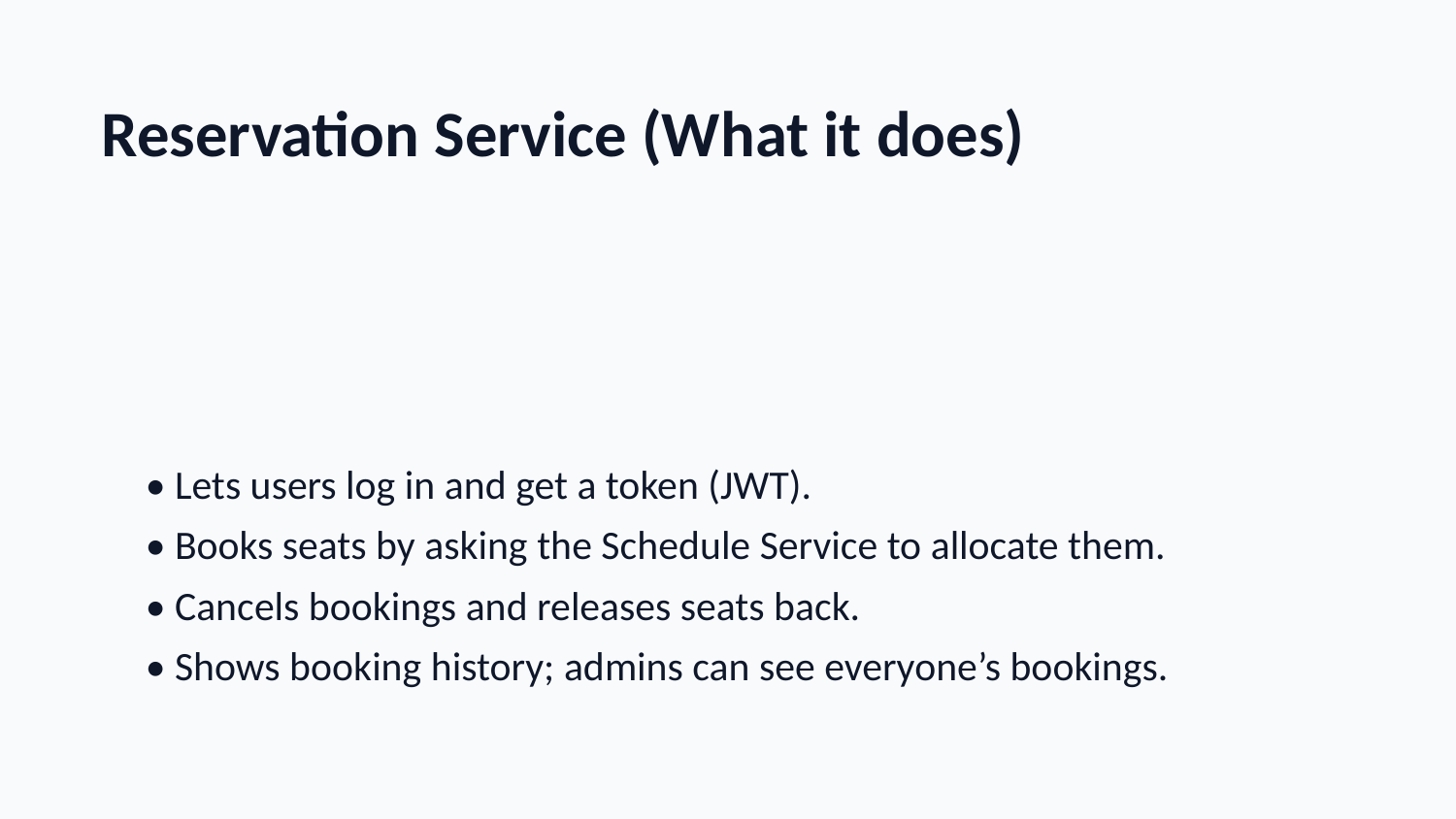

Reservation Service (What it does)
• Lets users log in and get a token (JWT).
• Books seats by asking the Schedule Service to allocate them.
• Cancels bookings and releases seats back.
• Shows booking history; admins can see everyone’s bookings.